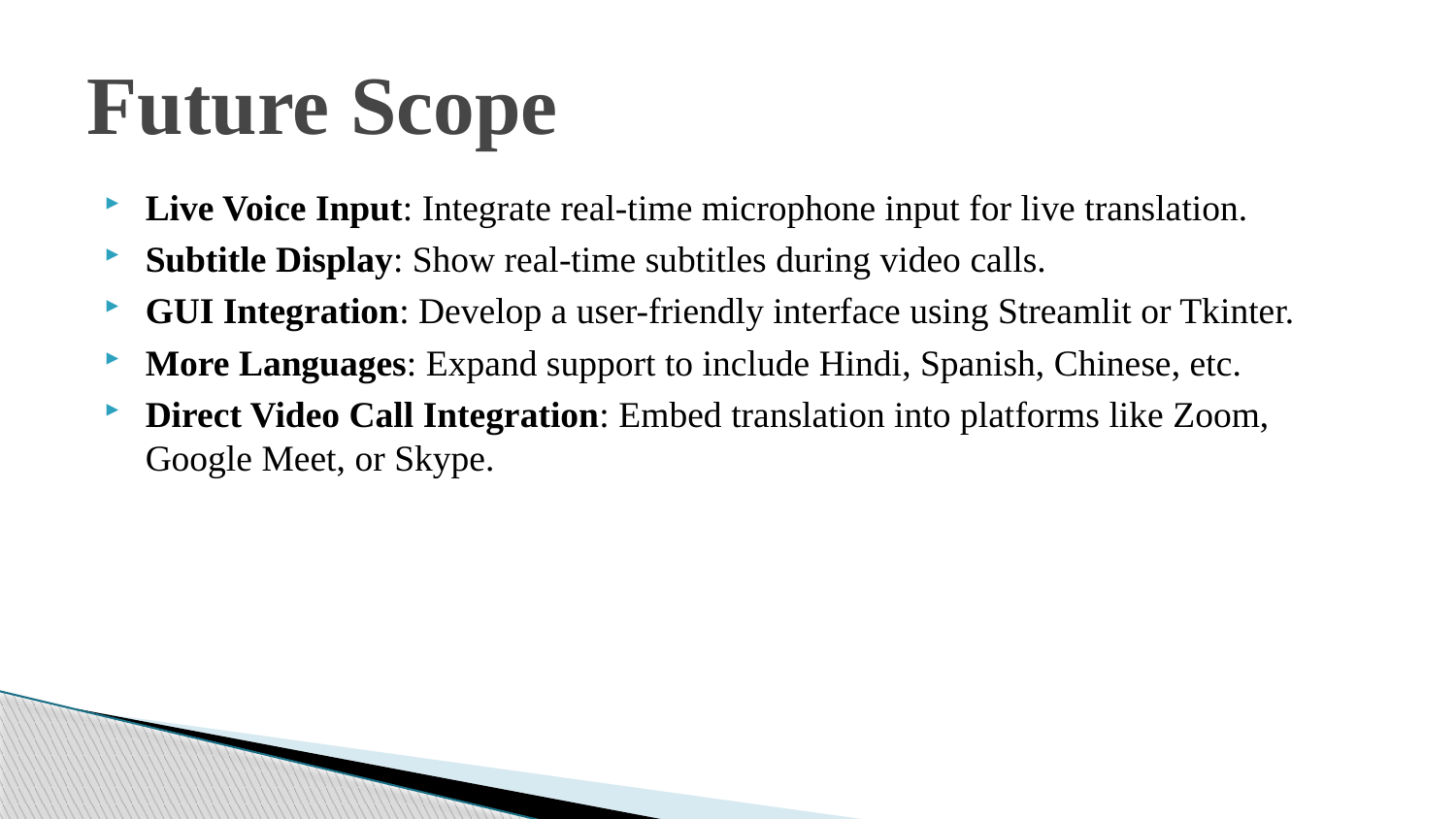

# Future Scope
Live Voice Input: Integrate real-time microphone input for live translation.
Subtitle Display: Show real-time subtitles during video calls.
GUI Integration: Develop a user-friendly interface using Streamlit or Tkinter.
More Languages: Expand support to include Hindi, Spanish, Chinese, etc.
Direct Video Call Integration: Embed translation into platforms like Zoom, Google Meet, or Skype.